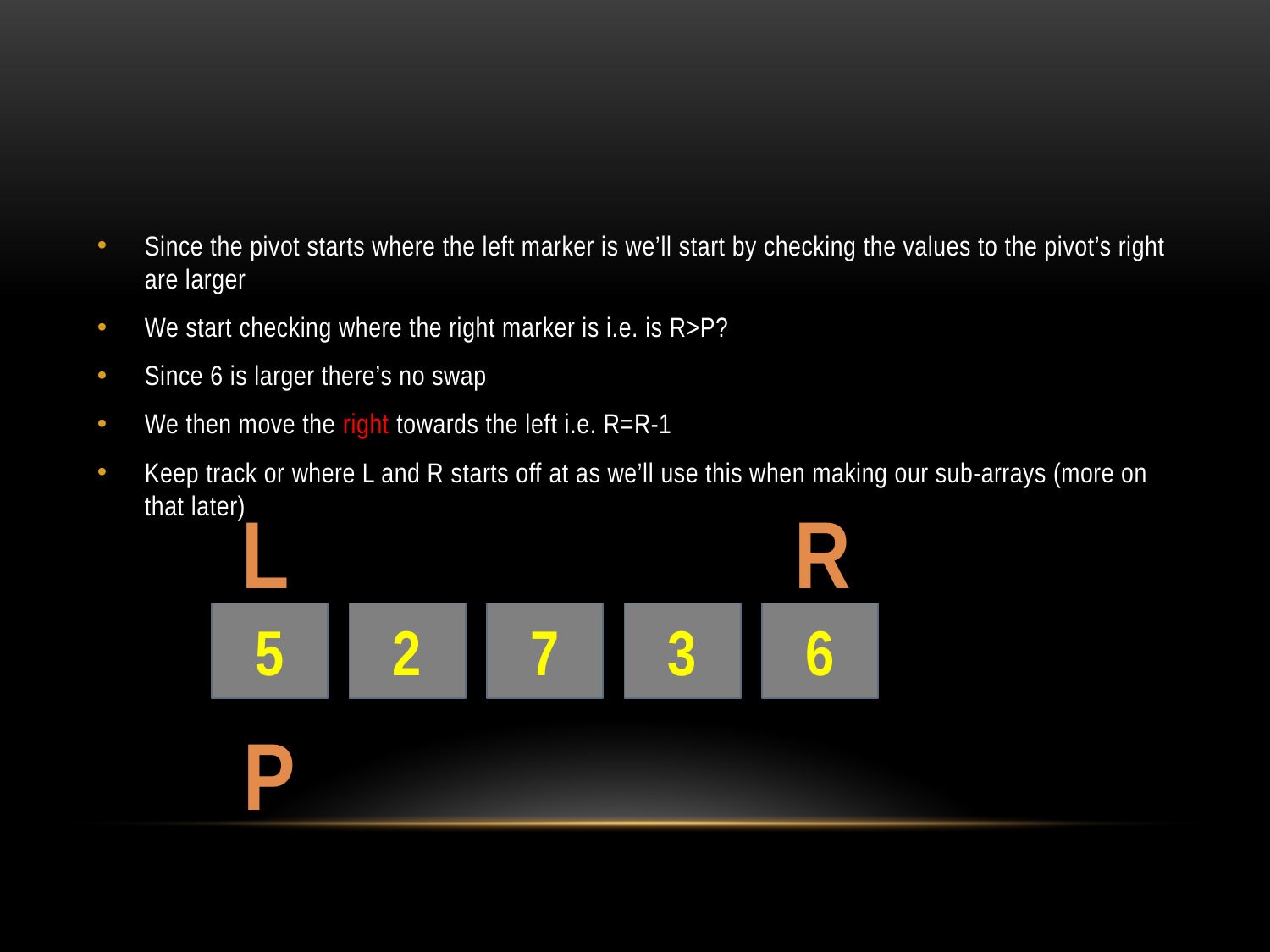

Since the pivot starts where the left marker is we’ll start by checking the values to the pivot’s right are larger
We start checking where the right marker is i.e. is R>P?
Since 6 is larger there’s no swap
We then move the right towards the left i.e. R=R-1
Keep track or where L and R starts off at as we’ll use this when making our sub-arrays (more on that later)
L
R
5
2
7
3
6
P